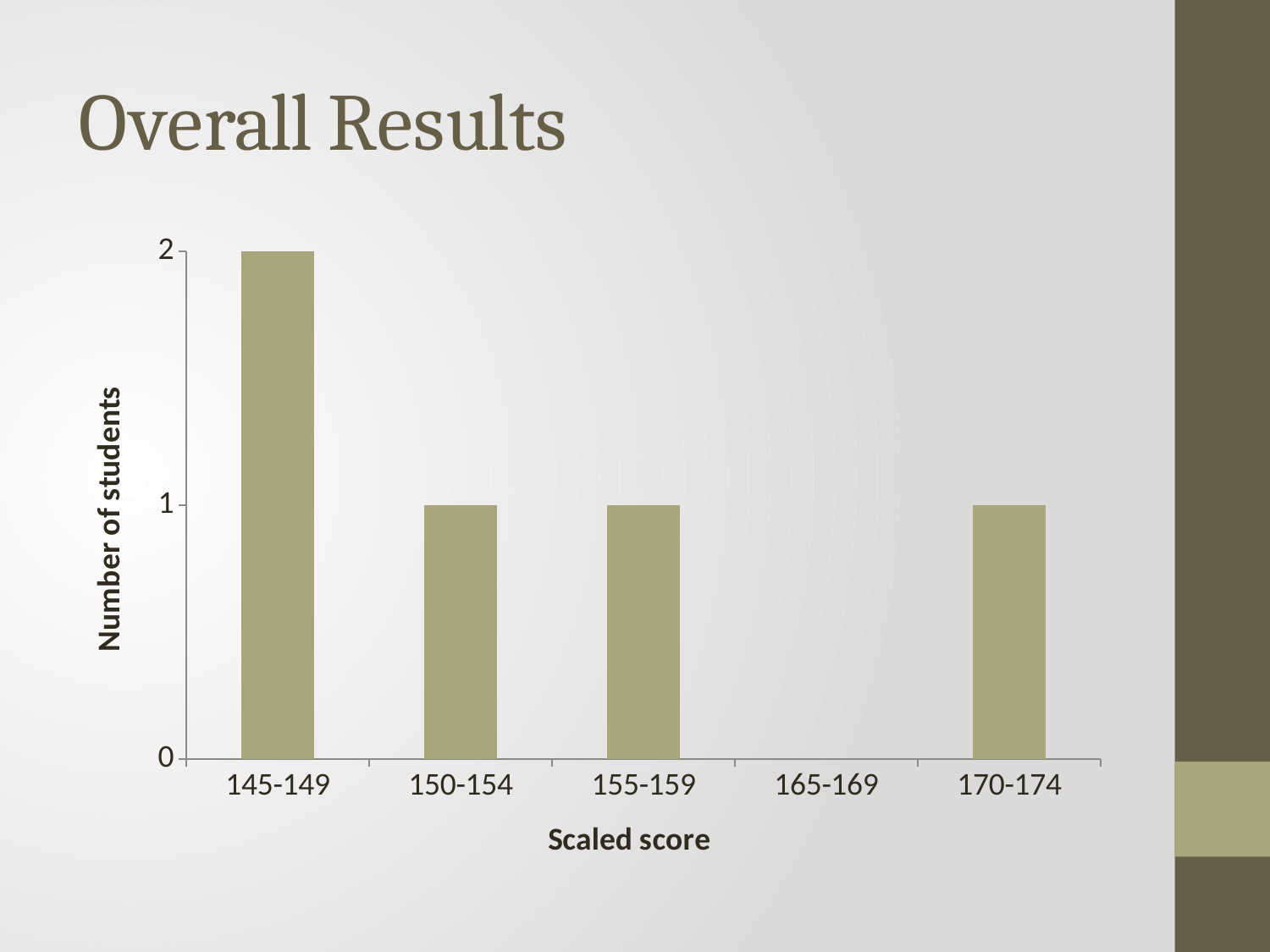

# Overall Results

### Chart

| Category | Number of students |
|---|---|
| 145-149 | 2.0 |
| 150-154 | 1.0 |
| 155-159 | 1.0 |
| 165-169 | None |
| 170-174 | 1.0 |